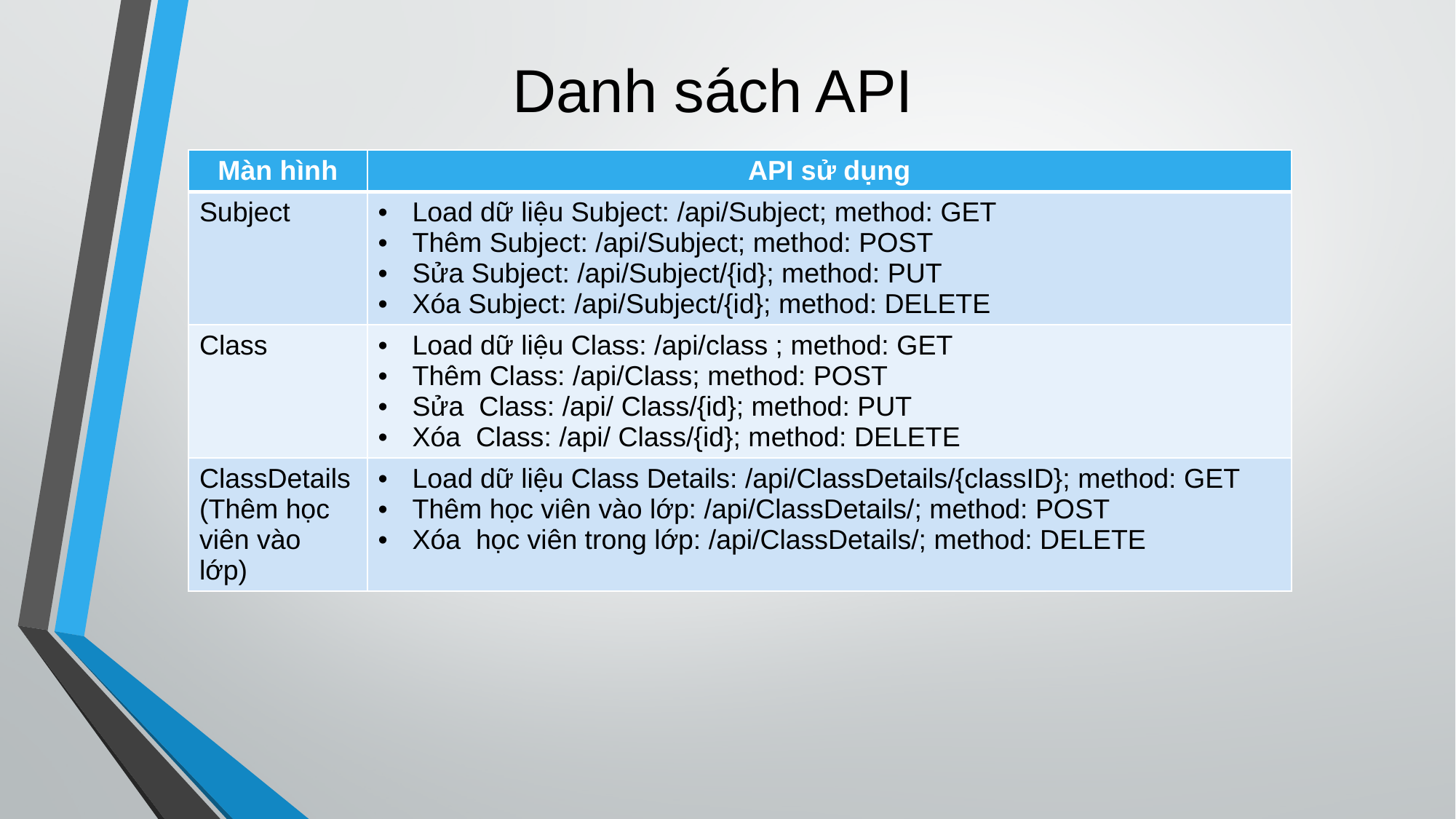

Danh sách API
#
| Màn hình | API sử dụng |
| --- | --- |
| Subject | Load dữ liệu Subject: /api/Subject; method: GET Thêm Subject: /api/Subject; method: POST Sửa Subject: /api/Subject/{id}; method: PUT Xóa Subject: /api/Subject/{id}; method: DELETE |
| Class | Load dữ liệu Class: /api/class ; method: GET Thêm Class: /api/Class; method: POST Sửa Class: /api/ Class/{id}; method: PUT Xóa Class: /api/ Class/{id}; method: DELETE |
| ClassDetails (Thêm học viên vào lớp) | Load dữ liệu Class Details: /api/ClassDetails/{classID}; method: GET Thêm học viên vào lớp: /api/ClassDetails/; method: POST Xóa học viên trong lớp: /api/ClassDetails/; method: DELETE |